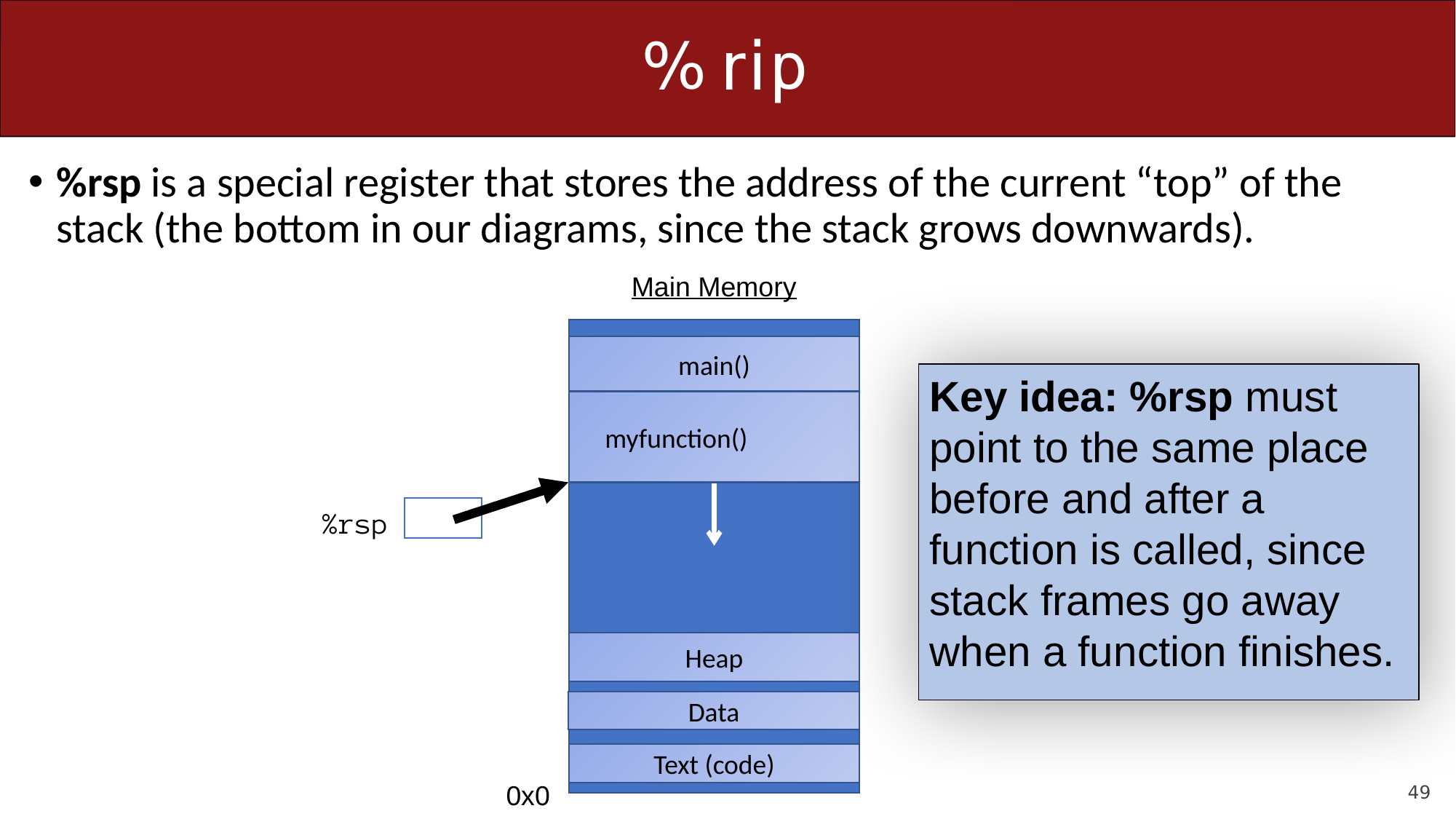

# %rip
%rsp is a special register that stores the address of the current “top” of the stack (the bottom in our diagrams, since the stack grows downwards).
Main Memory

main()
Key idea: %rsp must point to the same place before and after a function is called, since stack frames go away when a function finishes.
myfunction()
%rsp

Heap
Data
Text (code)
0x0